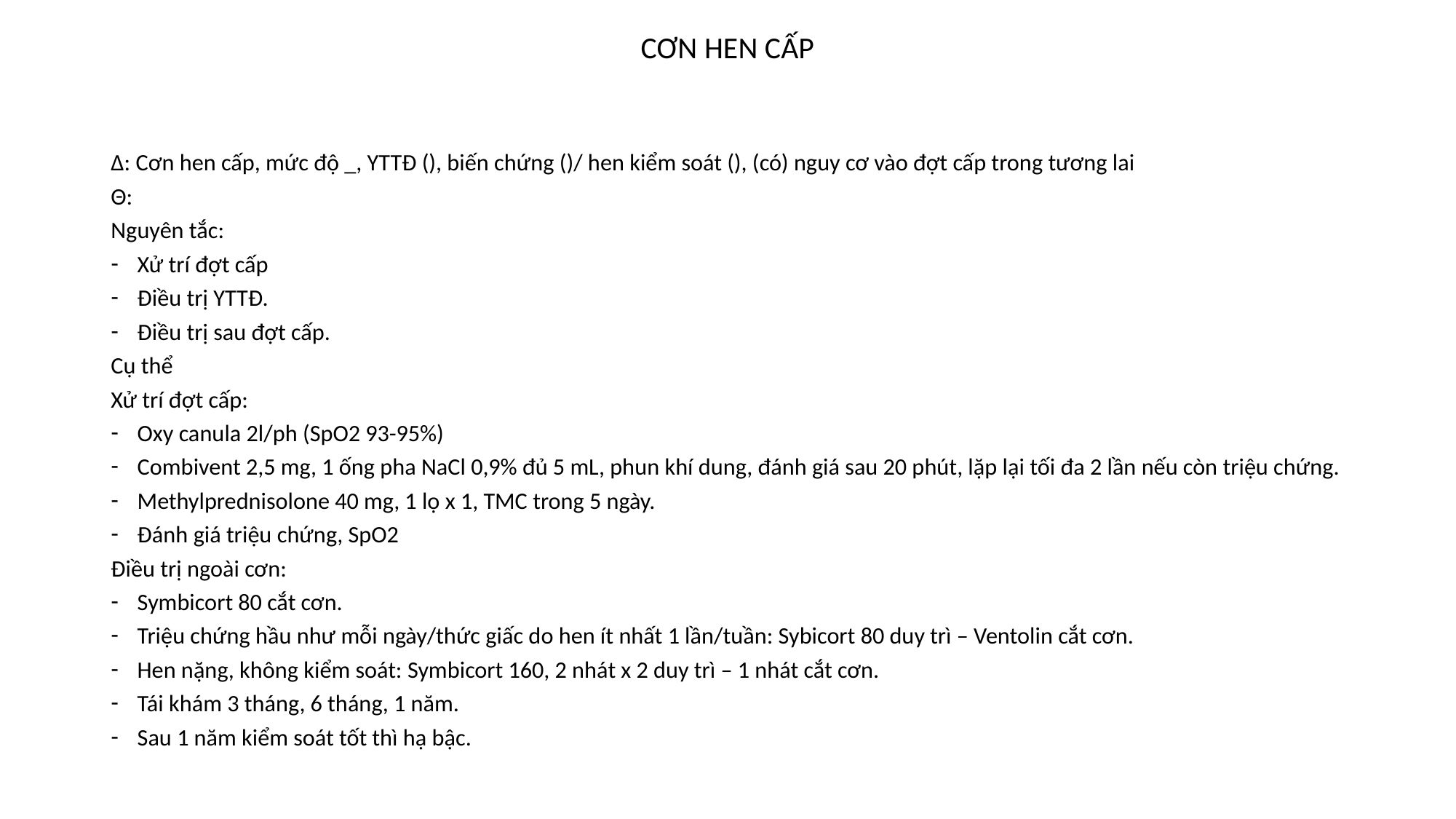

# CƠN HEN CẤP
Δ: Cơn hen cấp, mức độ _, YTTĐ (), biến chứng ()/ hen kiểm soát (), (có) nguy cơ vào đợt cấp trong tương lai
Θ:
Nguyên tắc:
Xử trí đợt cấp
Điều trị YTTĐ.
Điều trị sau đợt cấp.
Cụ thể
Xử trí đợt cấp:
Oxy canula 2l/ph (SpO2 93-95%)
Combivent 2,5 mg, 1 ống pha NaCl 0,9% đủ 5 mL, phun khí dung, đánh giá sau 20 phút, lặp lại tối đa 2 lần nếu còn triệu chứng.
Methylprednisolone 40 mg, 1 lọ x 1, TMC trong 5 ngày.
Đánh giá triệu chứng, SpO2
Điều trị ngoài cơn:
Symbicort 80 cắt cơn.
Triệu chứng hầu như mỗi ngày/thức giấc do hen ít nhất 1 lần/tuần: Sybicort 80 duy trì – Ventolin cắt cơn.
Hen nặng, không kiểm soát: Symbicort 160, 2 nhát x 2 duy trì – 1 nhát cắt cơn.
Tái khám 3 tháng, 6 tháng, 1 năm.
Sau 1 năm kiểm soát tốt thì hạ bậc.